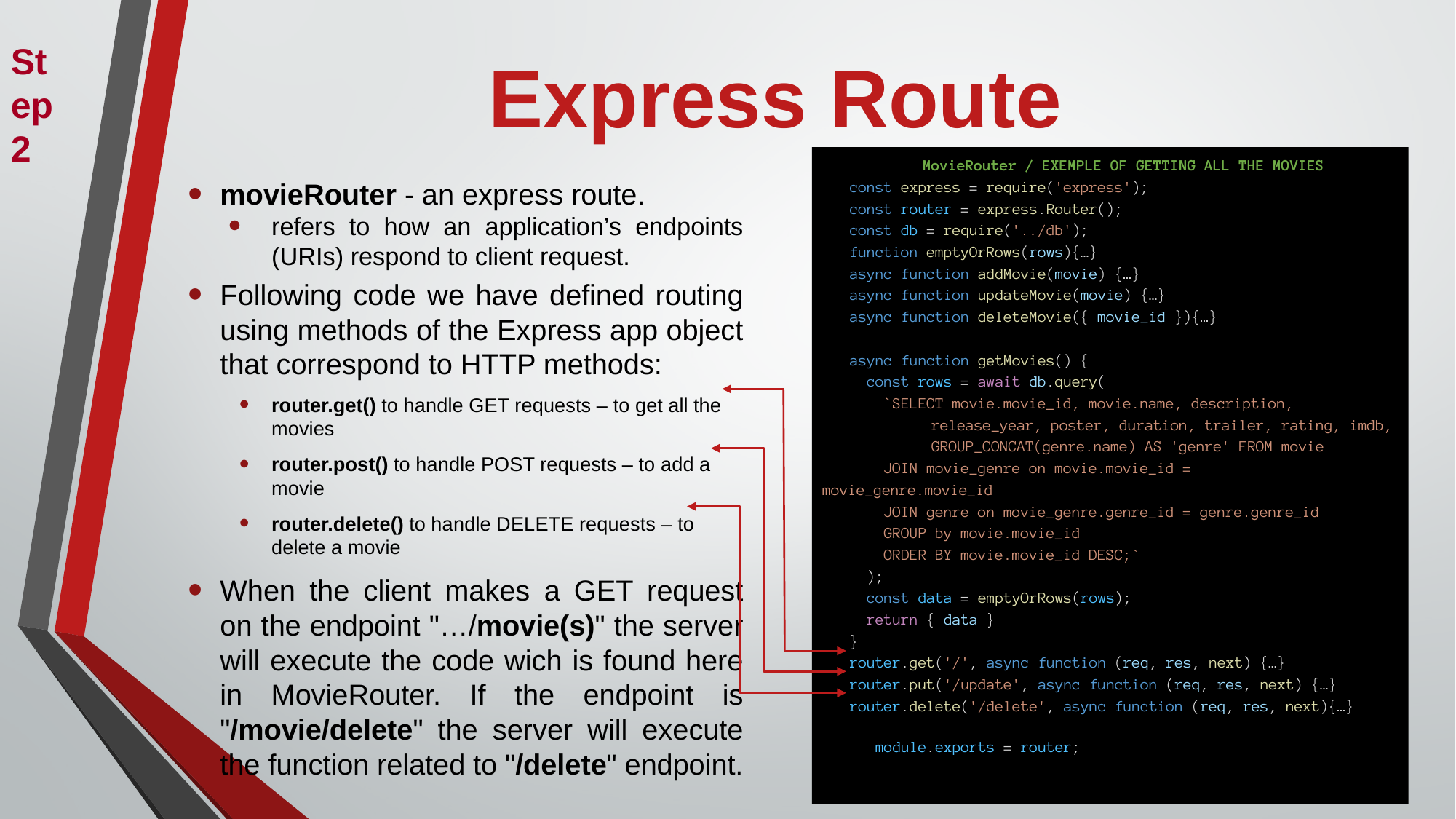

# Express Route
Step 2
MovieRouter / EXEMPLE OF GETTING ALL THE MOVIES
const express = require('express');
const router = express.Router();
const db = require('../db');
function emptyOrRows(rows){…}
async function addMovie(movie) {…}
async function updateMovie(movie) {…}
async function deleteMovie({ movie_id }){…}

async function getMovies() {
  const rows = await db.query(
    `SELECT movie.movie_id, movie.name, description, 		release_year, poster, duration, trailer, rating, imdb, 	GROUP_CONCAT(genre.name) AS 'genre' FROM movie
    JOIN movie_genre on movie.movie_id = 		movie_genre.movie_id
    JOIN genre on movie_genre.genre_id = genre.genre_id
    GROUP by movie.movie_id
    ORDER BY movie.movie_id DESC;`
  );
  const data = emptyOrRows(rows);
  return { data }
}
router.get('/', async function (req, res, next) {…}
router.put('/update', async function (req, res, next) {…}
router.delete('/delete', async function (req, res, next){…}

   module.exports = router;

movieRouter - an express route.
refers to how an application’s endpoints (URIs) respond to client request.
Following code we have defined routing using methods of the Express app object that correspond to HTTP methods:
router.get() to handle GET requests – to get all the movies
router.post() to handle POST requests – to add a movie
router.delete() to handle DELETE requests – to delete a movie
When the client makes a GET request on the endpoint "…/movie(s)" the server will execute the code wich is found here in MovieRouter. If the endpoint is "/movie/delete" the server will execute the function related to "/delete" endpoint.